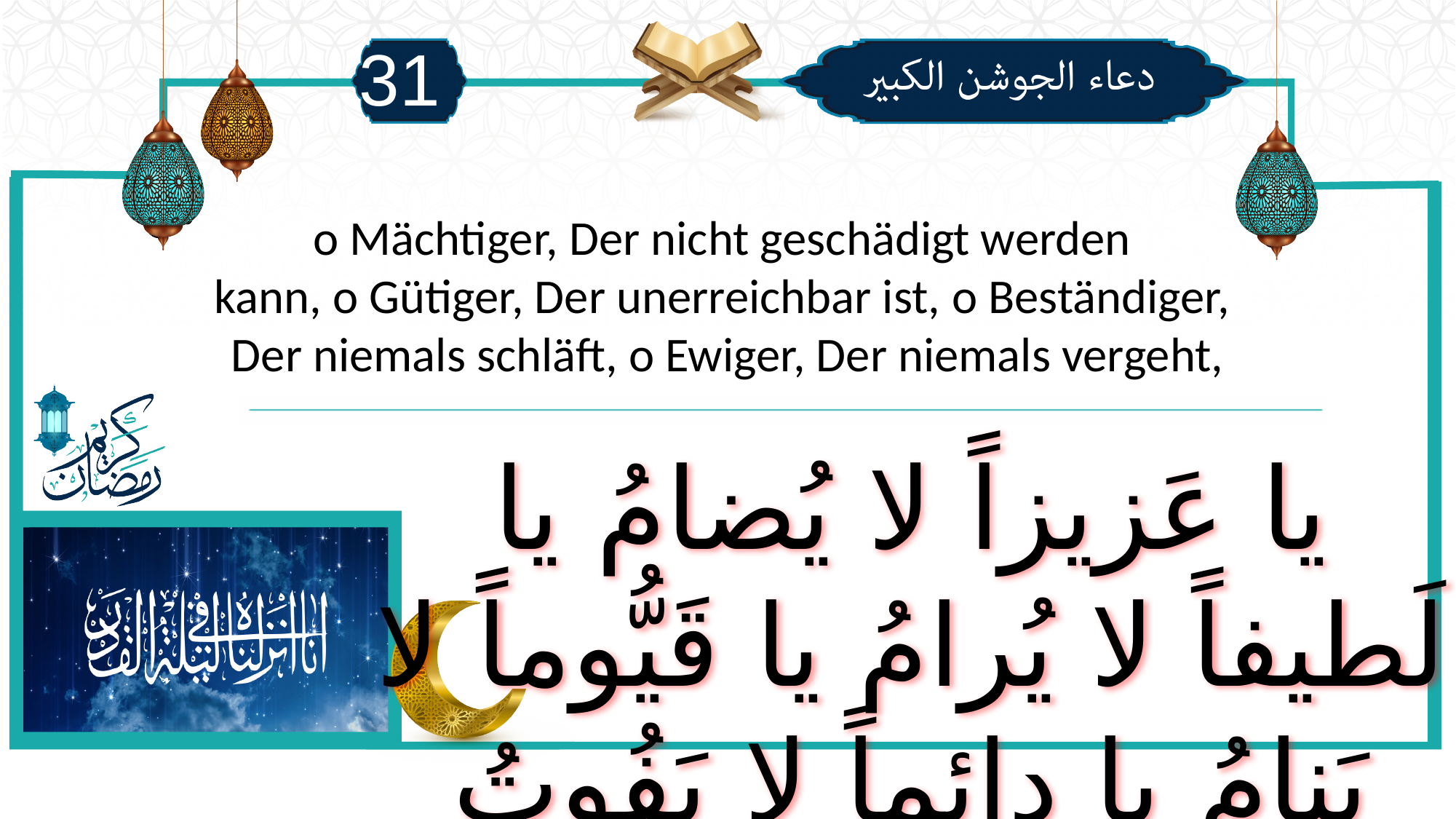

31
o Mächtiger, Der nicht geschädigt werden
kann, o Gütiger, Der unerreichbar ist, o Beständiger,
Der niemals schläft, o Ewiger, Der niemals vergeht,
يا عَزيزاً لا يُضامُ يا لَطيفاً لا يُرامُ يا قَيُّوماً لا يَنامُ يا دائِماً لا يَفُوتُ